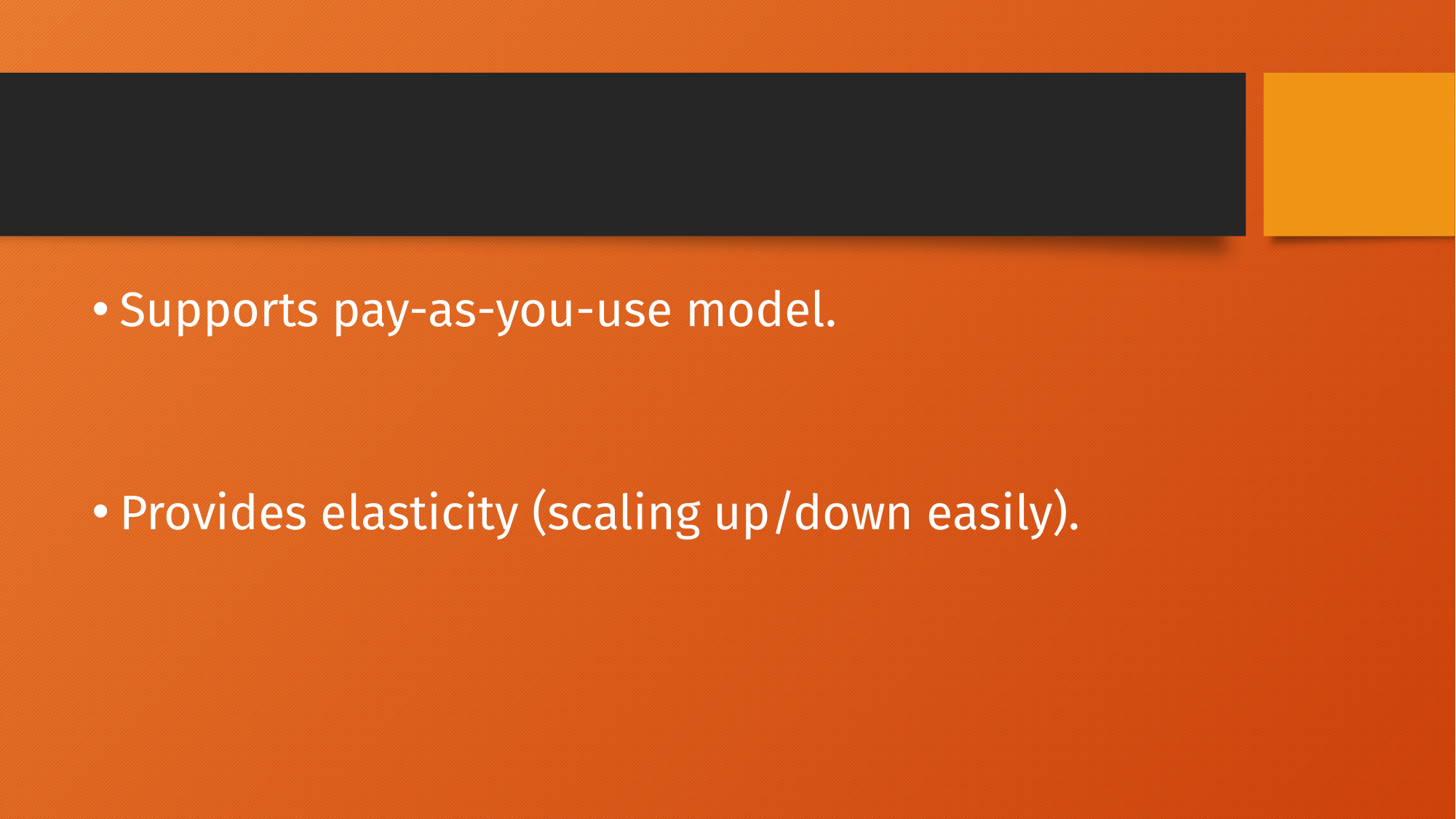

Supports pay-as-you-use model.

Provides elasticity (scaling up/down easily).